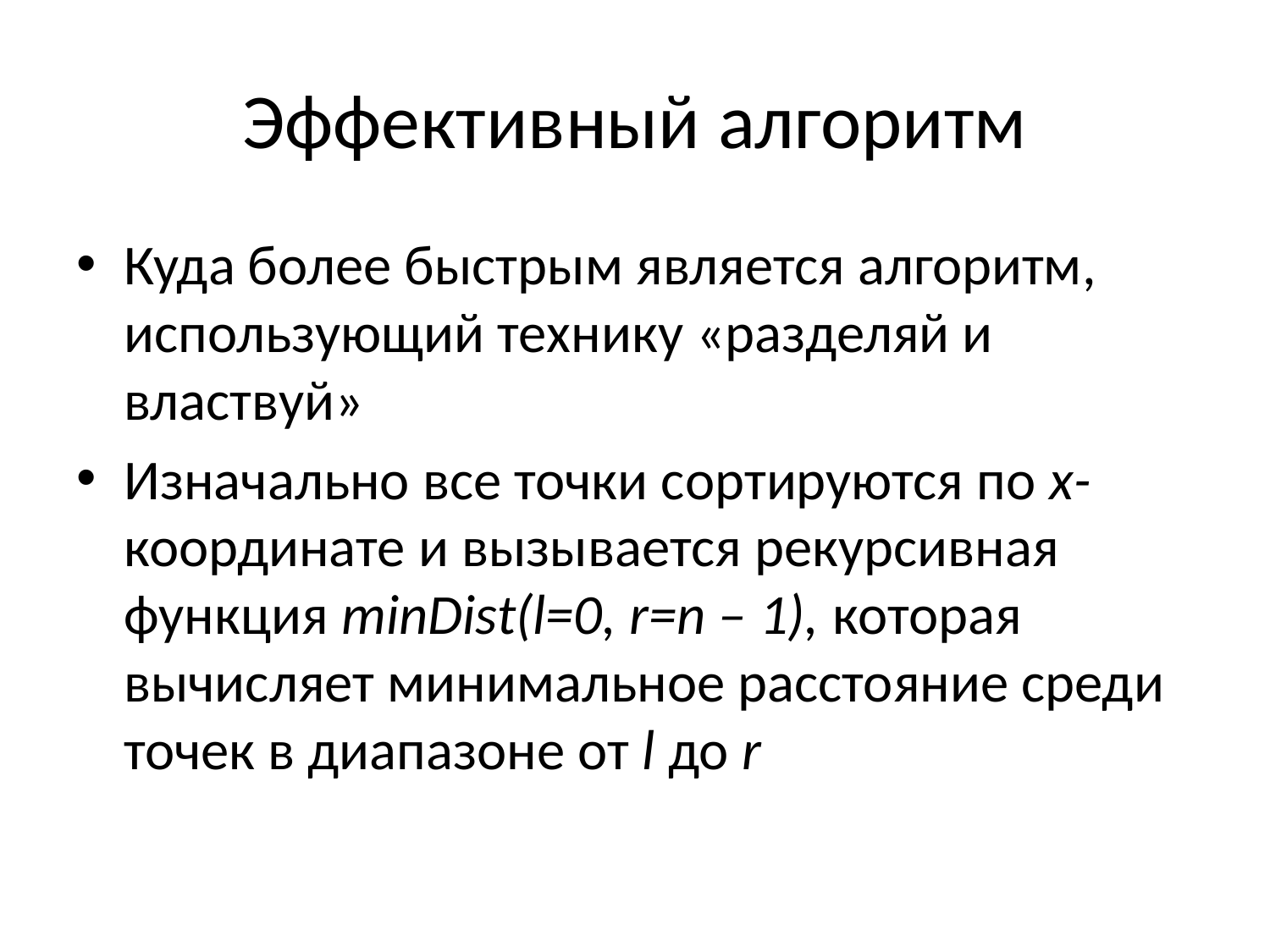

# Эффективный алгоритм
Куда более быстрым является алгоритм, использующий технику «разделяй и властвуй»
Изначально все точки сортируются по х-координате и вызывается рекурсивная функция minDist(l=0, r=n – 1), которая вычисляет минимальное расстояние среди точек в диапазоне от l до r